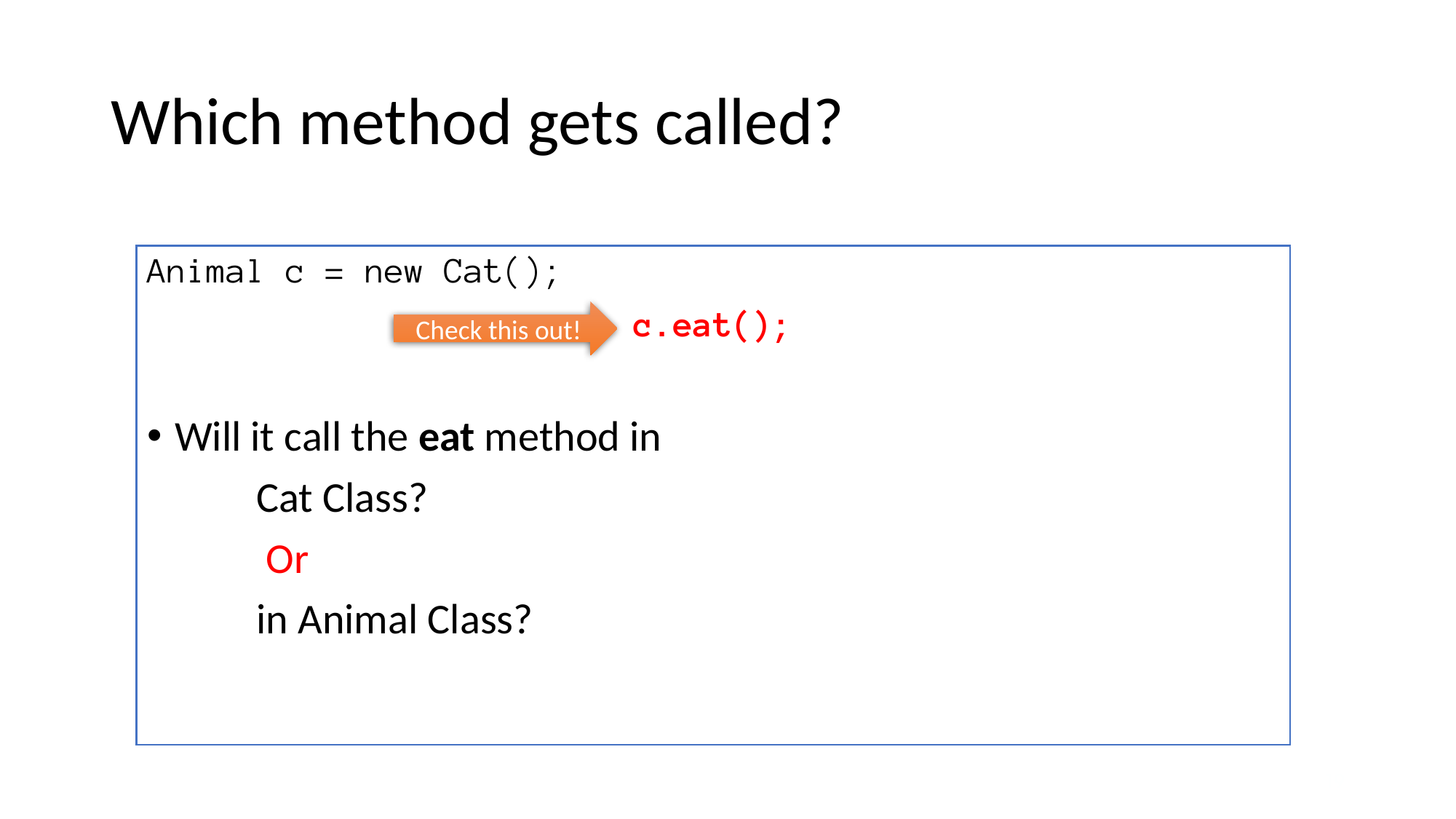

# Which method gets called?
Animal c = new Cat();
c.eat();

Will it call the eat method in
	Cat Class?
  	 Or
	in Animal Class?
Check this out!
19